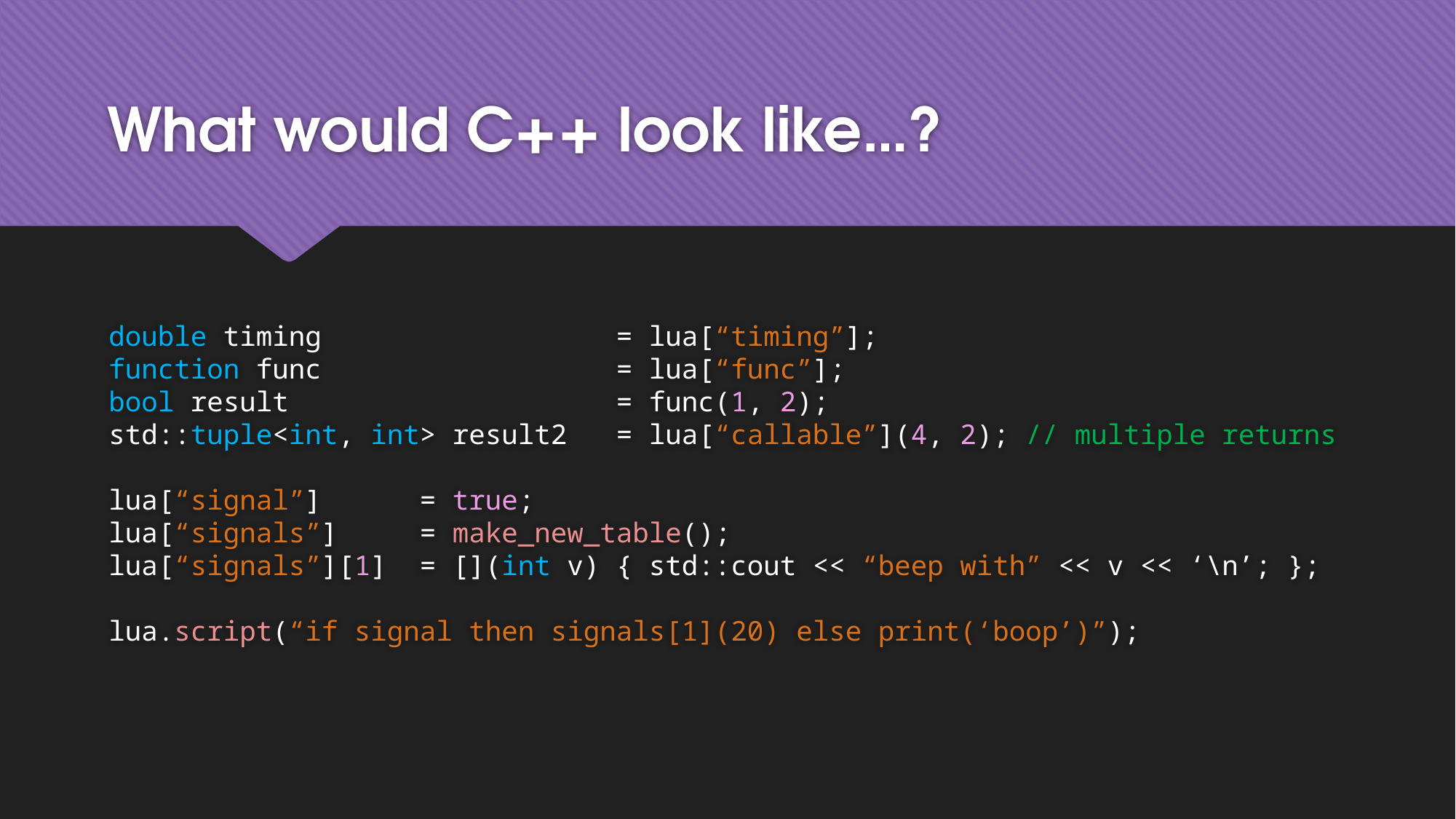

# What would C++ look like…?
double timing                  = lua[“timing”];
function func                  = lua[“func”];
bool result                    = func(1, 2);
std::tuple<int, int> result2   = lua[“callable”](4, 2); // multiple returns
lua[“signal”]      = true;
lua[“signals”]     = make_new_table();
lua[“signals”][1]  = [](int v) { std::cout << “beep with” << v << ‘\n’; };
lua.script(“if signal then signals[1](20) else print(‘boop’)”);